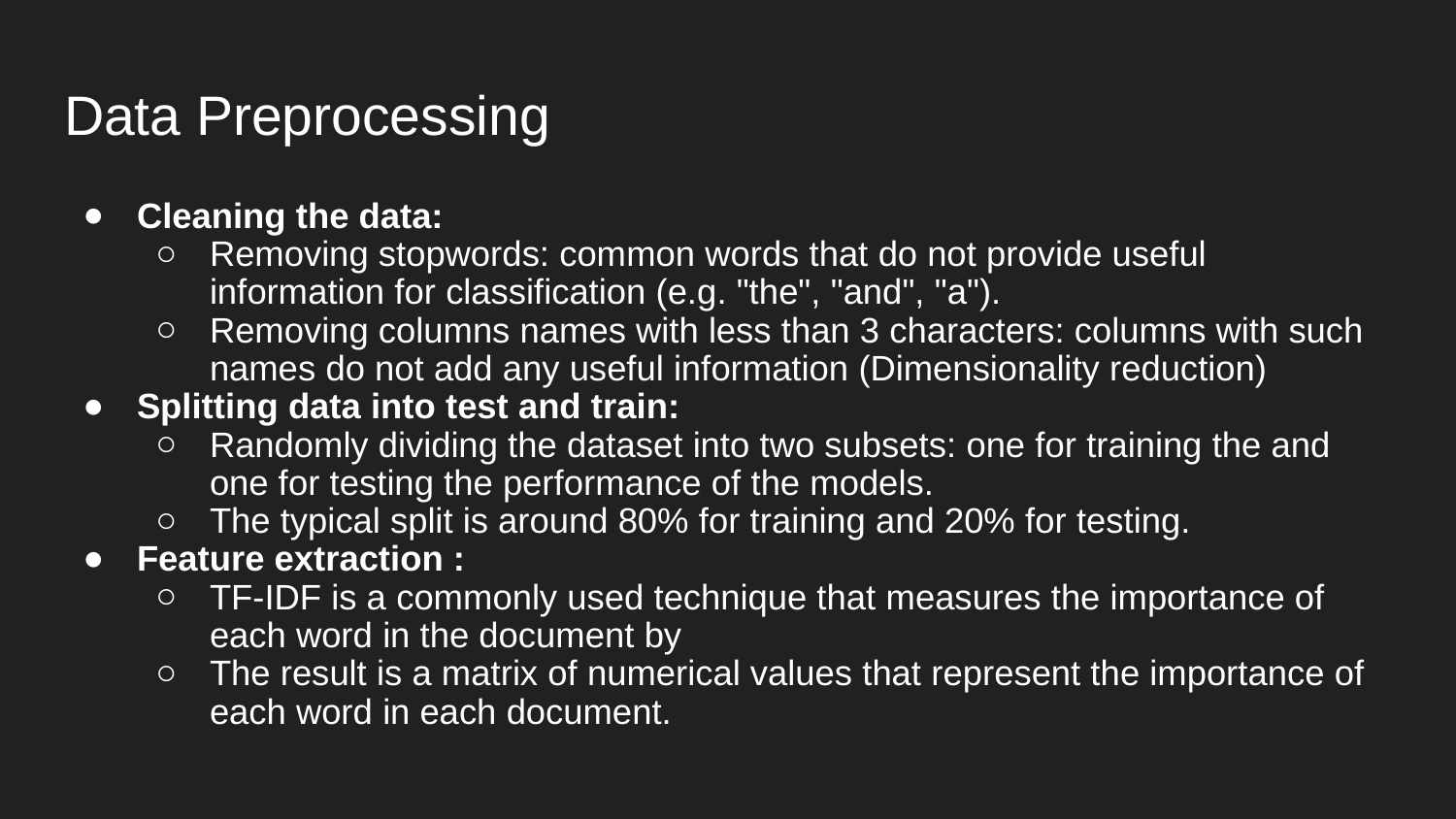

# Data Preprocessing
Cleaning the data:
Removing stopwords: common words that do not provide useful information for classification (e.g. "the", "and", "a").
Removing columns names with less than 3 characters: columns with such names do not add any useful information (Dimensionality reduction)
Splitting data into test and train:
Randomly dividing the dataset into two subsets: one for training the and one for testing the performance of the models.
The typical split is around 80% for training and 20% for testing.
Feature extraction :
TF-IDF is a commonly used technique that measures the importance of each word in the document by
The result is a matrix of numerical values that represent the importance of each word in each document.